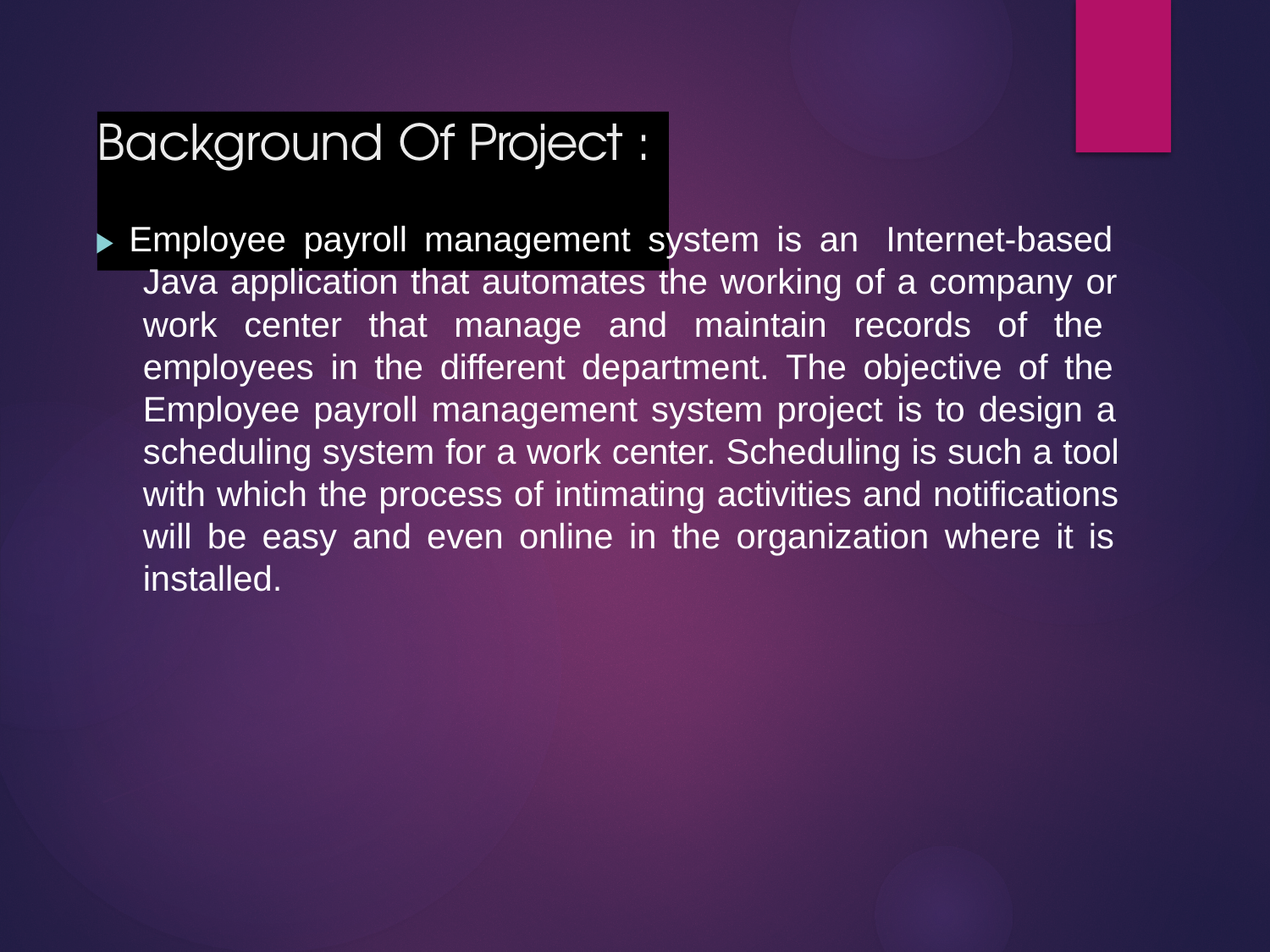

# Background Of Project :
▶ Employee payroll management system is an Internet-based  Java application that automates the working of a company or  work center that manage and maintain records of the  employees in the different department. The objective of the  Employee payroll management system project is to design a  scheduling system for a work center. Scheduling is such a tool  with which the process of intimating activities and notifications  will be easy and even online in the organization where it is  installed.